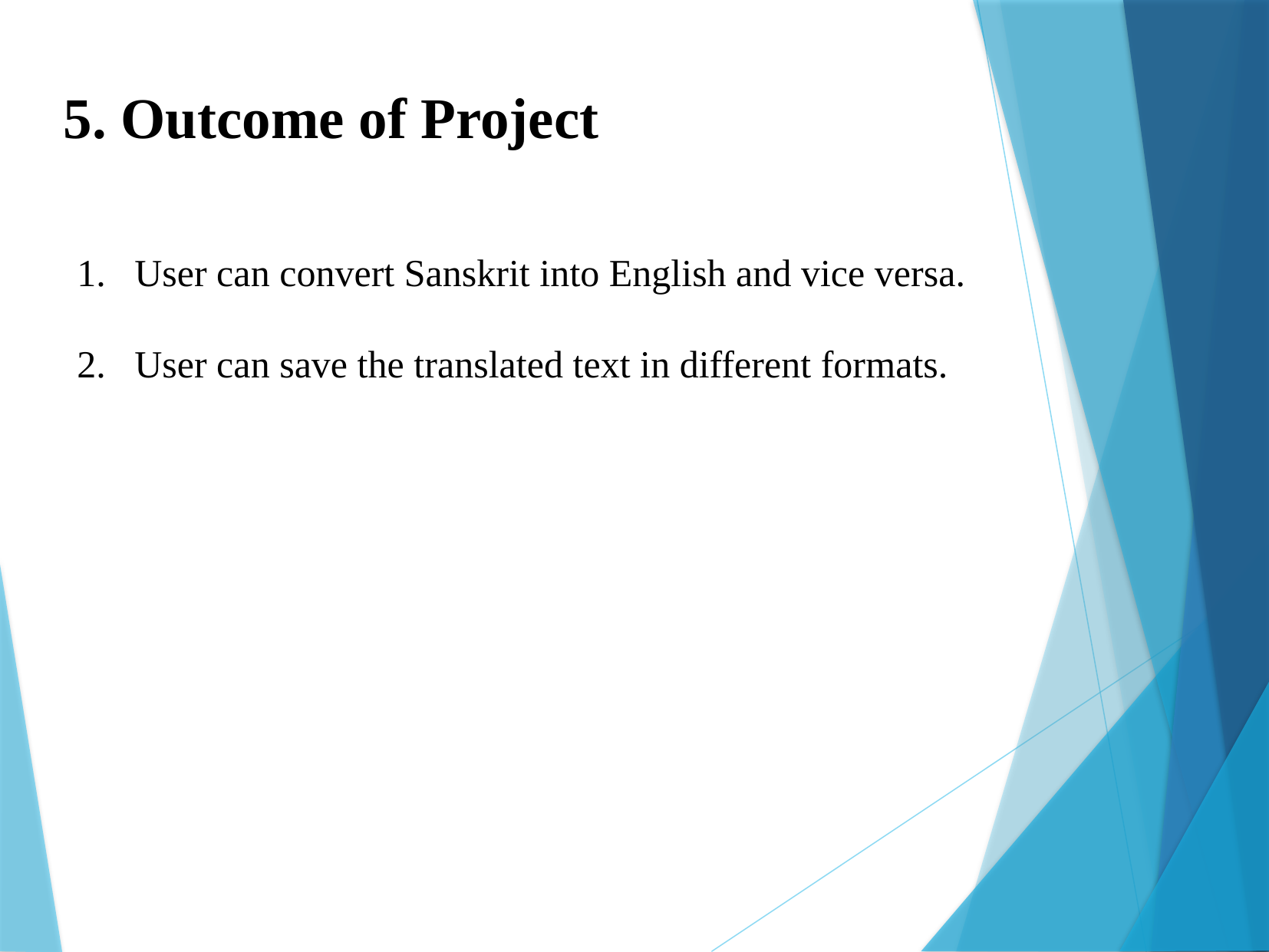

5. Outcome of Project
User can convert Sanskrit into English and vice versa.
User can save the translated text in different formats.